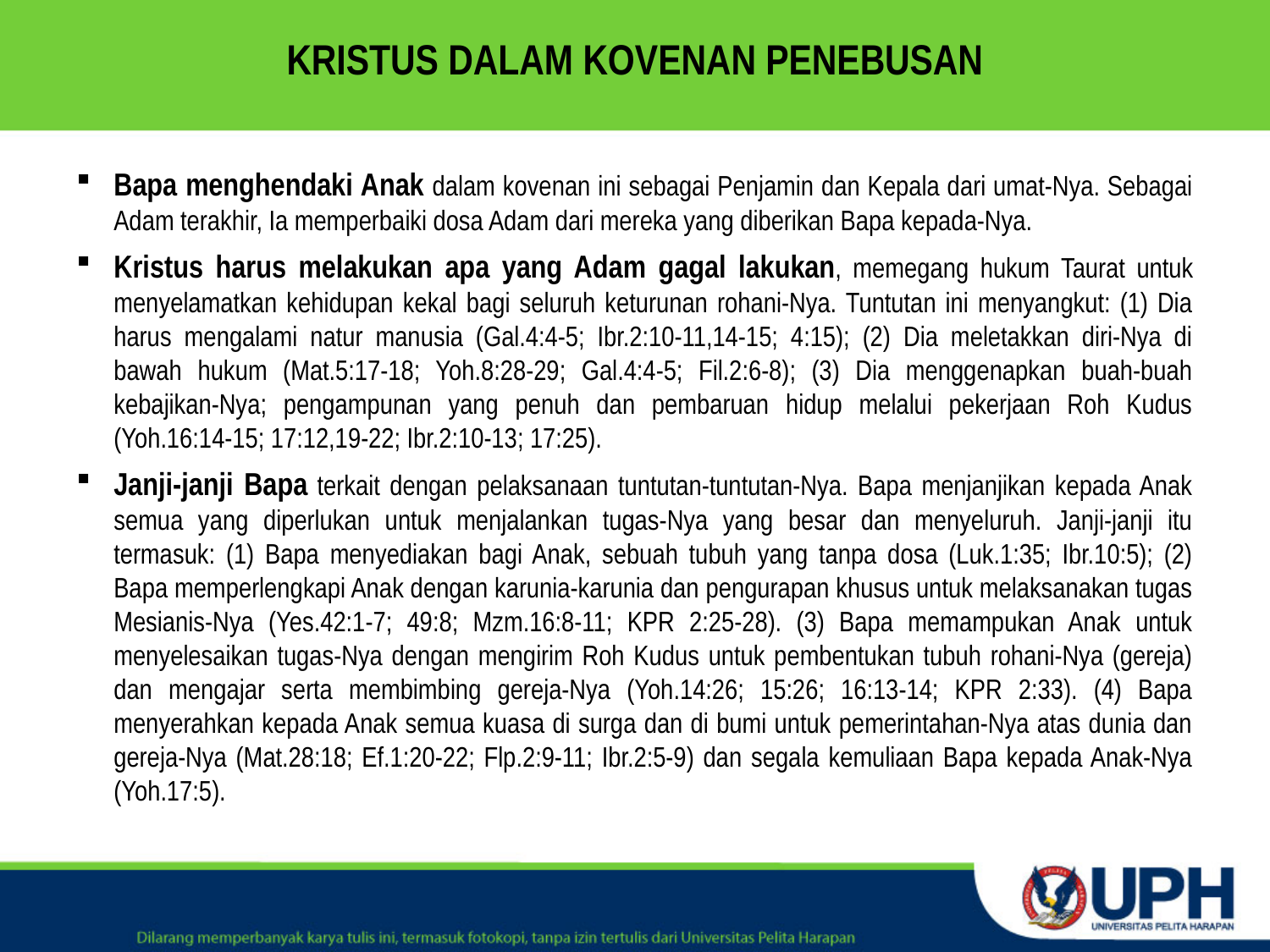

# KRISTUS DALAM KOVENAN PENEBUSAN
Bapa menghendaki Anak dalam kovenan ini sebagai Penjamin dan Kepala dari umat-Nya. Sebagai Adam terakhir, Ia memperbaiki dosa Adam dari mereka yang diberikan Bapa kepada-Nya.
Kristus harus melakukan apa yang Adam gagal lakukan, memegang hukum Taurat untuk menyelamatkan kehidupan kekal bagi seluruh keturunan rohani-Nya. Tuntutan ini menyangkut: (1) Dia harus mengalami natur manusia (Gal.4:4-5; Ibr.2:10-11,14-15; 4:15); (2) Dia meletakkan diri-Nya di bawah hukum (Mat.5:17-18; Yoh.8:28-29; Gal.4:4-5; Fil.2:6-8); (3) Dia menggenapkan buah-buah kebajikan-Nya; pengampunan yang penuh dan pembaruan hidup melalui pekerjaan Roh Kudus (Yoh.16:14-15; 17:12,19-22; Ibr.2:10-13; 17:25).
Janji-janji Bapa terkait dengan pelaksanaan tuntutan-tuntutan-Nya. Bapa menjanjikan kepada Anak semua yang diperlukan untuk menjalankan tugas-Nya yang besar dan menyeluruh. Janji-janji itu termasuk: (1) Bapa menyediakan bagi Anak, sebuah tubuh yang tanpa dosa (Luk.1:35; Ibr.10:5); (2) Bapa memperlengkapi Anak dengan karunia-karunia dan pengurapan khusus untuk melaksanakan tugas Mesianis-Nya (Yes.42:1-7; 49:8; Mzm.16:8-11; KPR 2:25-28). (3) Bapa memampukan Anak untuk menyelesaikan tugas-Nya dengan mengirim Roh Kudus untuk pembentukan tubuh rohani-Nya (gereja) dan mengajar serta membimbing gereja-Nya (Yoh.14:26; 15:26; 16:13-14; KPR 2:33). (4) Bapa menyerahkan kepada Anak semua kuasa di surga dan di bumi untuk pemerintahan-Nya atas dunia dan gereja-Nya (Mat.28:18; Ef.1:20-22; Flp.2:9-11; Ibr.2:5-9) dan segala kemuliaan Bapa kepada Anak-Nya (Yoh.17:5).